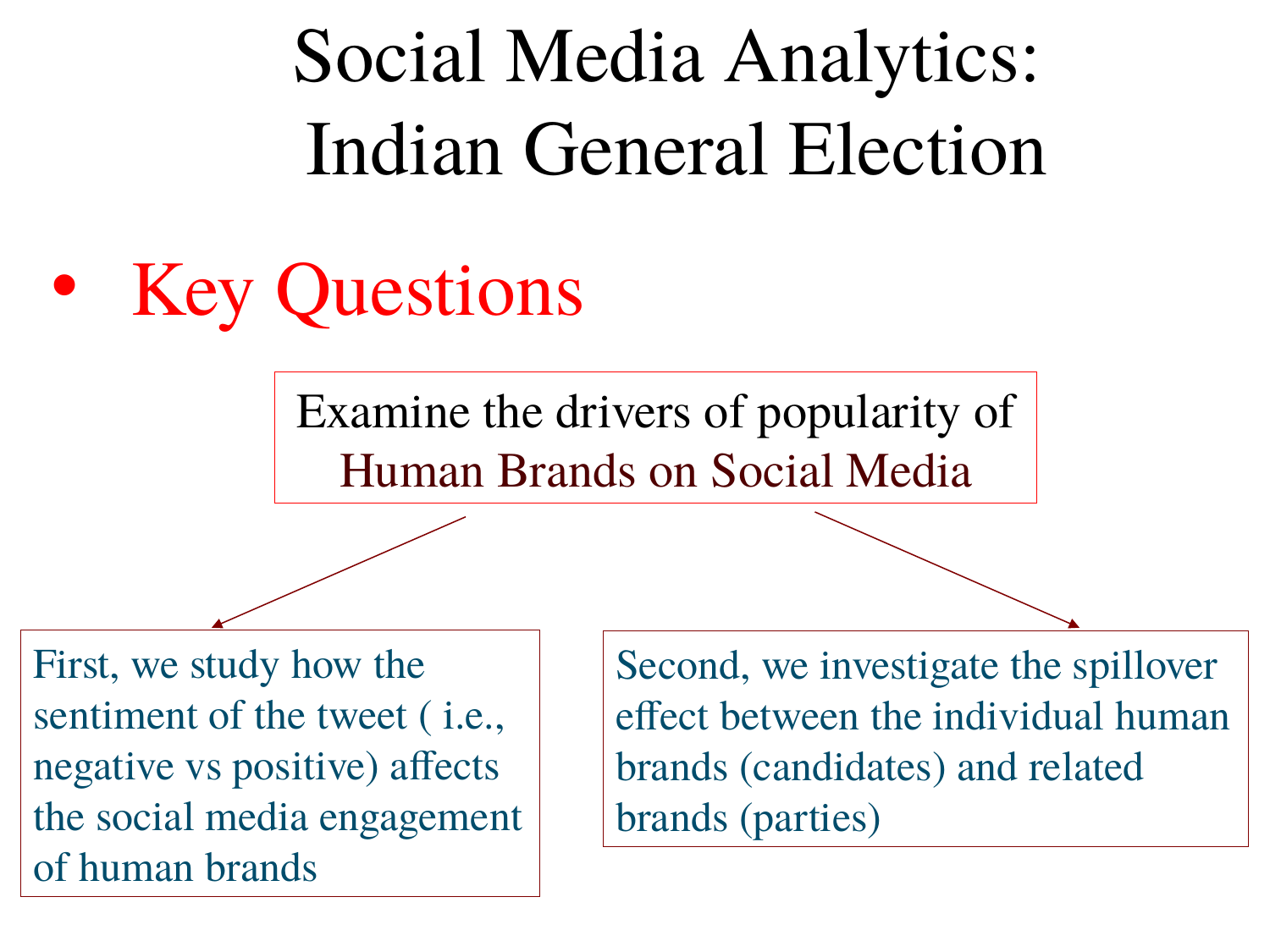

Social Media Analytics:
Indian General Election
Key Questions
Examine the drivers of popularity of Human Brands on Social Media

First, we study how the sentiment of the tweet ( i.e., negative vs positive) affects the social media engagement of human brands
Second, we investigate the spillover effect between the individual human brands (candidates) and related brands (parties)